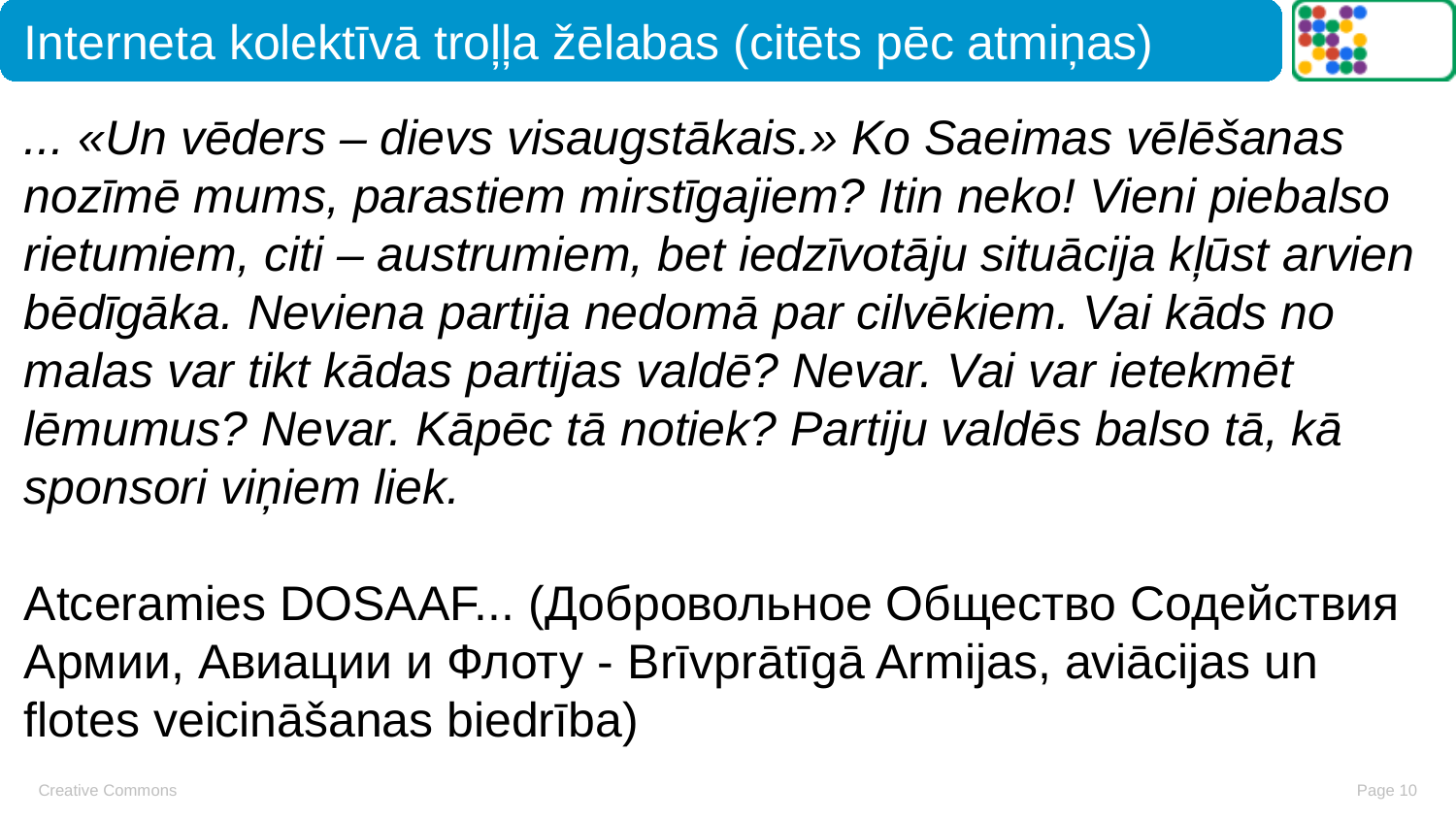

# Interneta kolektīvā troļļa žēlabas (citēts pēc atmiņas)
... «Un vēders – dievs visaugstākais.» Ko Saeimas vēlēšanas nozīmē mums, parastiem mirstīgajiem? Itin neko! Vieni piebalso rietumiem, citi – austrumiem, bet iedzīvotāju situācija kļūst arvien bēdīgāka. Neviena partija nedomā par cilvēkiem. Vai kāds no malas var tikt kādas partijas valdē? Nevar. Vai var ietekmēt lēmumus? Nevar. Kāpēc tā notiek? Partiju valdēs balso tā, kā sponsori viņiem liek.

Atceramies DOSAAF... (Добровольное Общество Содействия Армии, Авиации и Флоту - Brīvprātīgā Armijas, aviācijas un flotes veicināšanas biedrība)